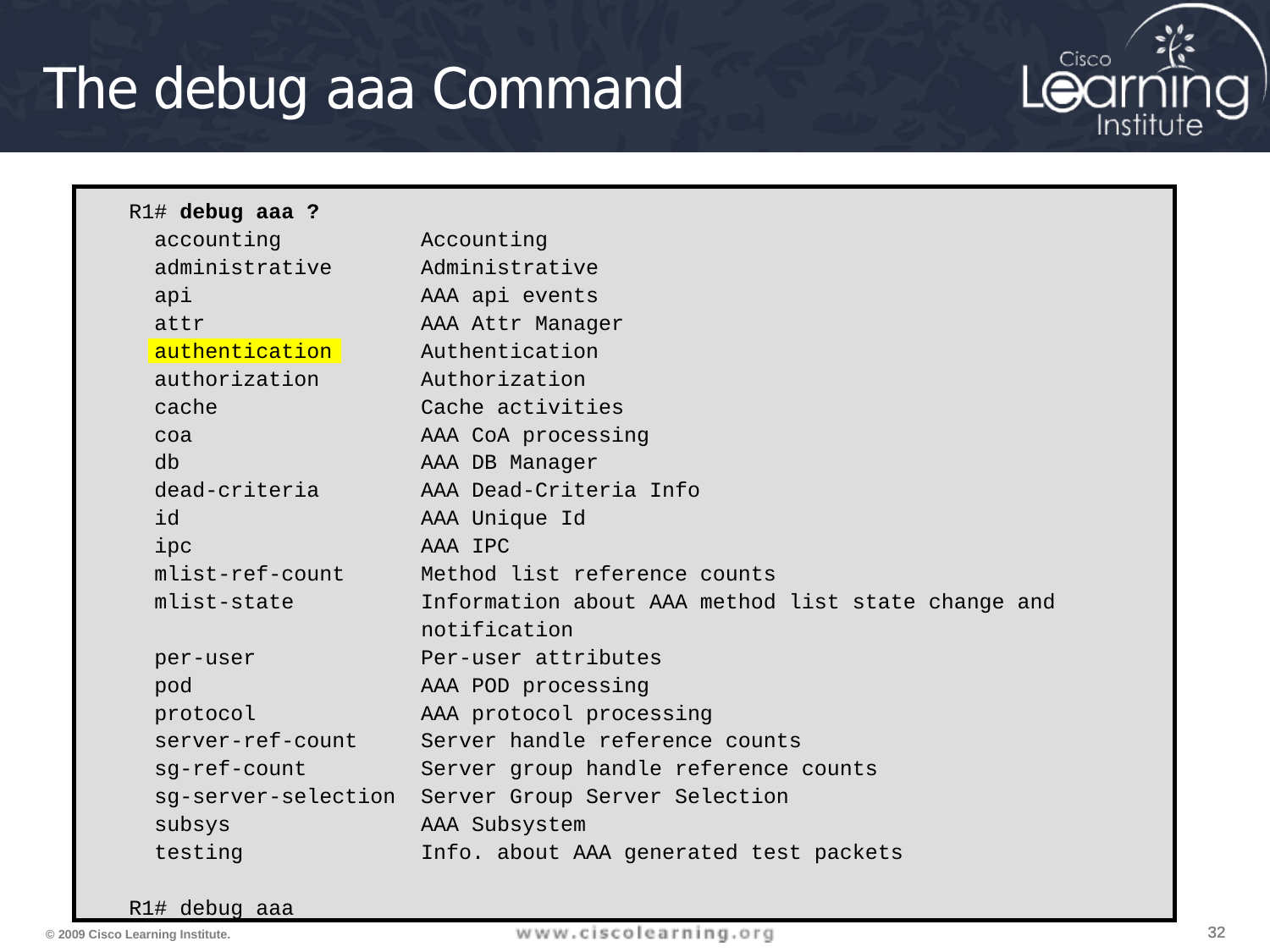

# The debug aaa Command

R1# debug aaa ?
  accounting           Accounting
  administrative       Administrative
  api                  AAA api events
  attr                 AAA Attr Manager
  authentication       Authentication
  authorization        Authorization
  cache                Cache activities
  coa                  AAA CoA processing
  db                   AAA DB Manager
  dead-criteria        AAA Dead-Criteria Info
  id                   AAA Unique Id
  ipc                  AAA IPC
  mlist-ref-count      Method list reference counts
  mlist-state          Information about AAA method list state change and
                       notification
  per-user             Per-user attributes
  pod                  AAA POD processing
  protocol             AAA protocol processing
  server-ref-count     Server handle reference counts
  sg-ref-count         Server group handle reference counts
  sg-server-selection  Server Group Server Selection
  subsys               AAA Subsystem
  testing              Info. about AAA generated test packets

R1# debug aaa